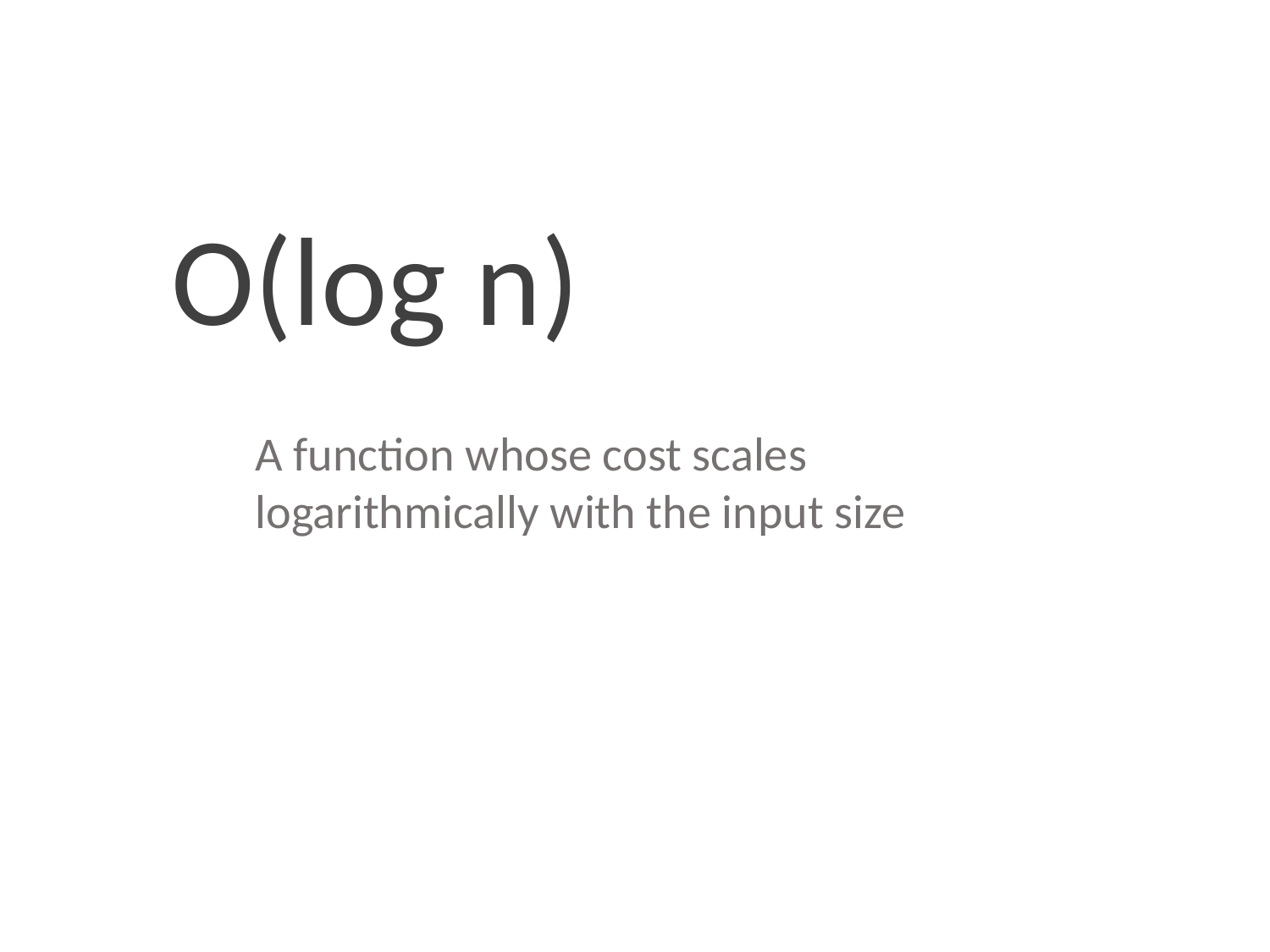

O(log n)
A function whose cost scales logarithmically with the input size